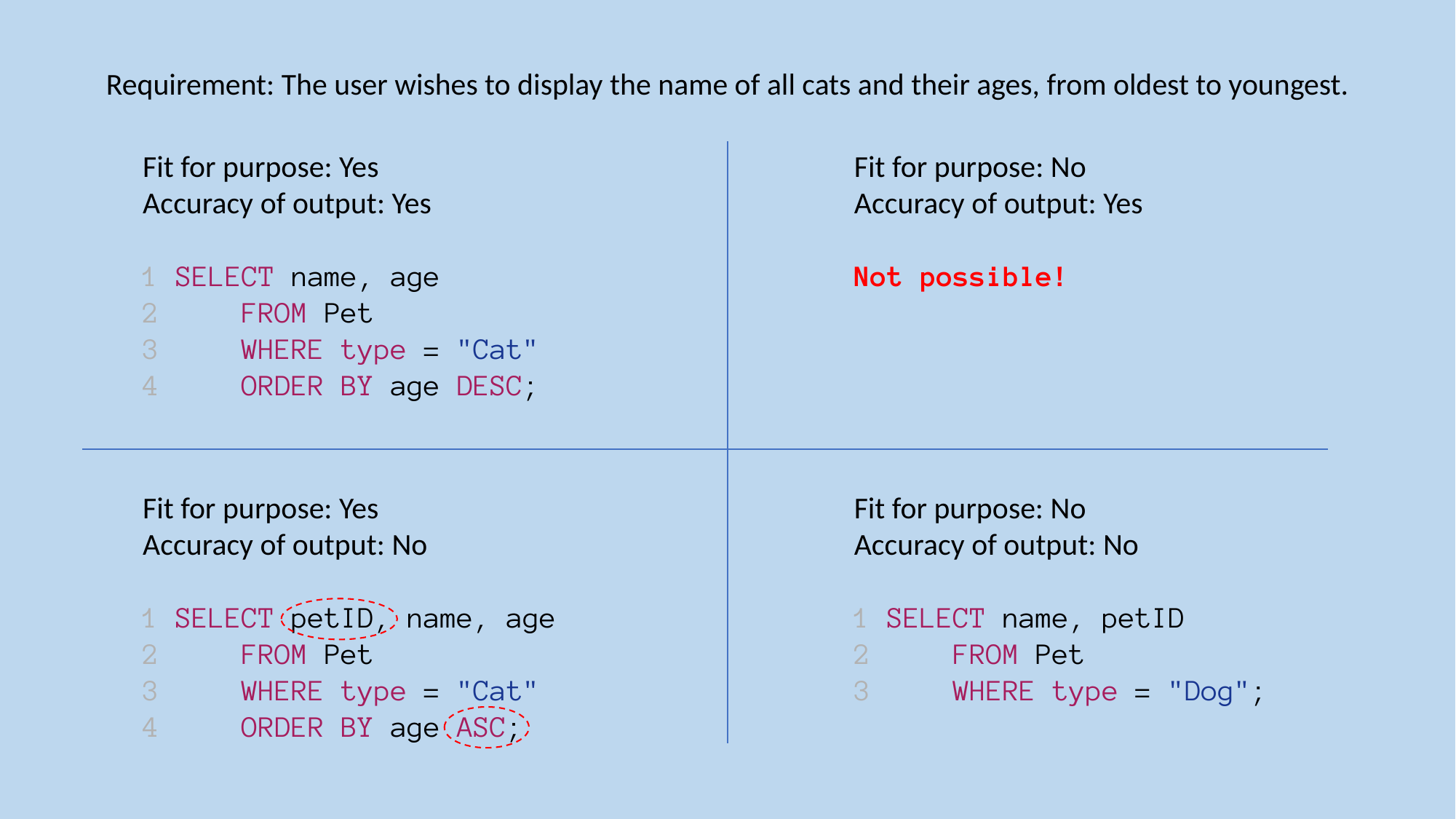

Requirement: The user wishes to display the name of all cats and their ages, from oldest to youngest.
Fit for purpose: Yes
Accuracy of output: Yes

1 SELECT name, age
2     FROM Pet
3     WHERE type = "Cat"
4     ORDER BY age DESC;
Fit for purpose: No
Accuracy of output: Yes

Not possible!
Fit for purpose: Yes
Accuracy of output: No

1 SELECT petID, name, age
2     FROM Pet
3     WHERE type = "Cat"
4     ORDER BY age ASC;
Fit for purpose: No
Accuracy of output: No

1 SELECT name, petID
2     FROM Pet
3     WHERE type = "Dog";